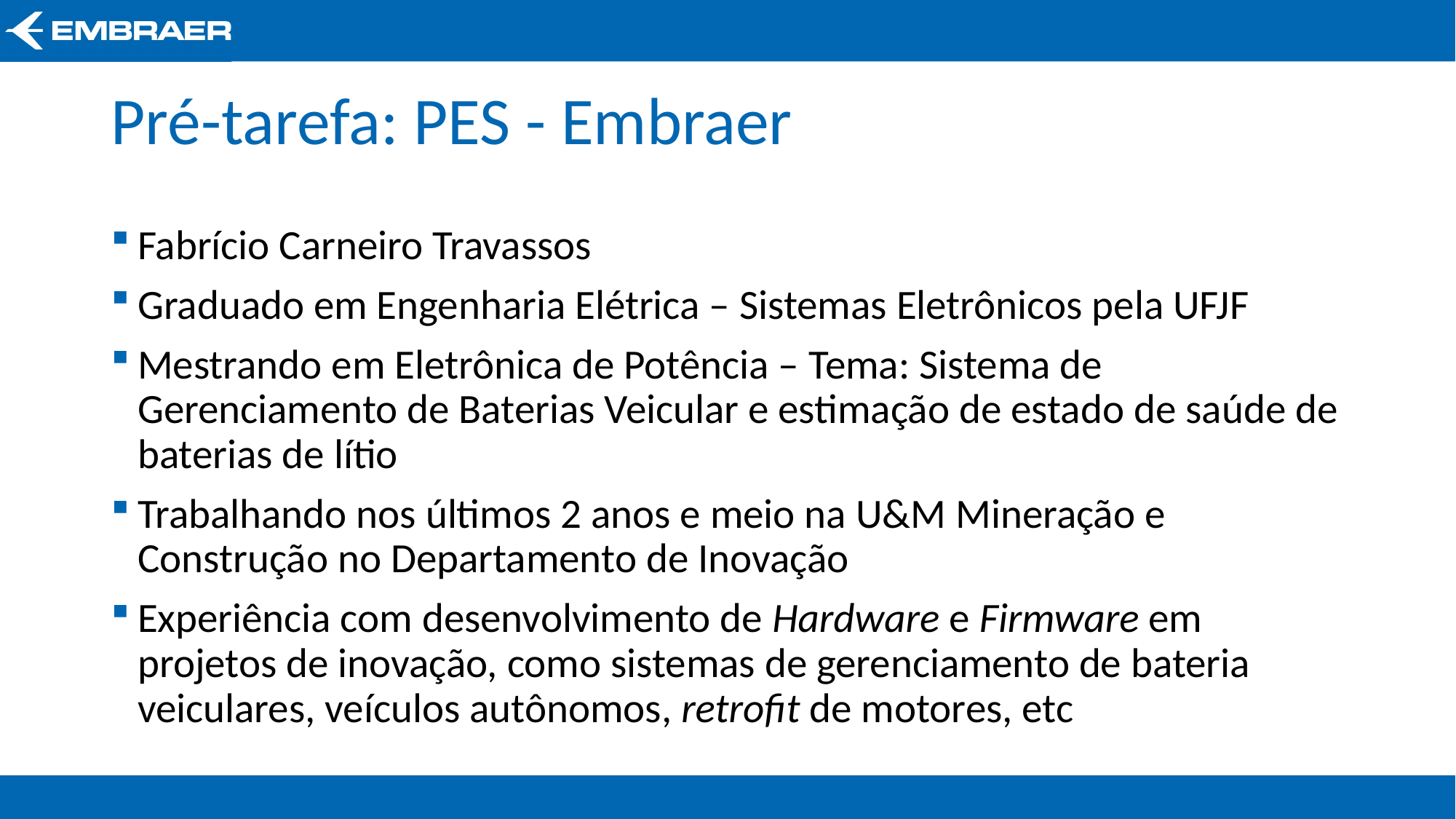

# Pré-tarefa: PES - Embraer
Fabrício Carneiro Travassos
Graduado em Engenharia Elétrica – Sistemas Eletrônicos pela UFJF
Mestrando em Eletrônica de Potência – Tema: Sistema de Gerenciamento de Baterias Veicular e estimação de estado de saúde de baterias de lítio
Trabalhando nos últimos 2 anos e meio na U&M Mineração e Construção no Departamento de Inovação
Experiência com desenvolvimento de Hardware e Firmware em projetos de inovação, como sistemas de gerenciamento de bateria veiculares, veículos autônomos, retrofit de motores, etc